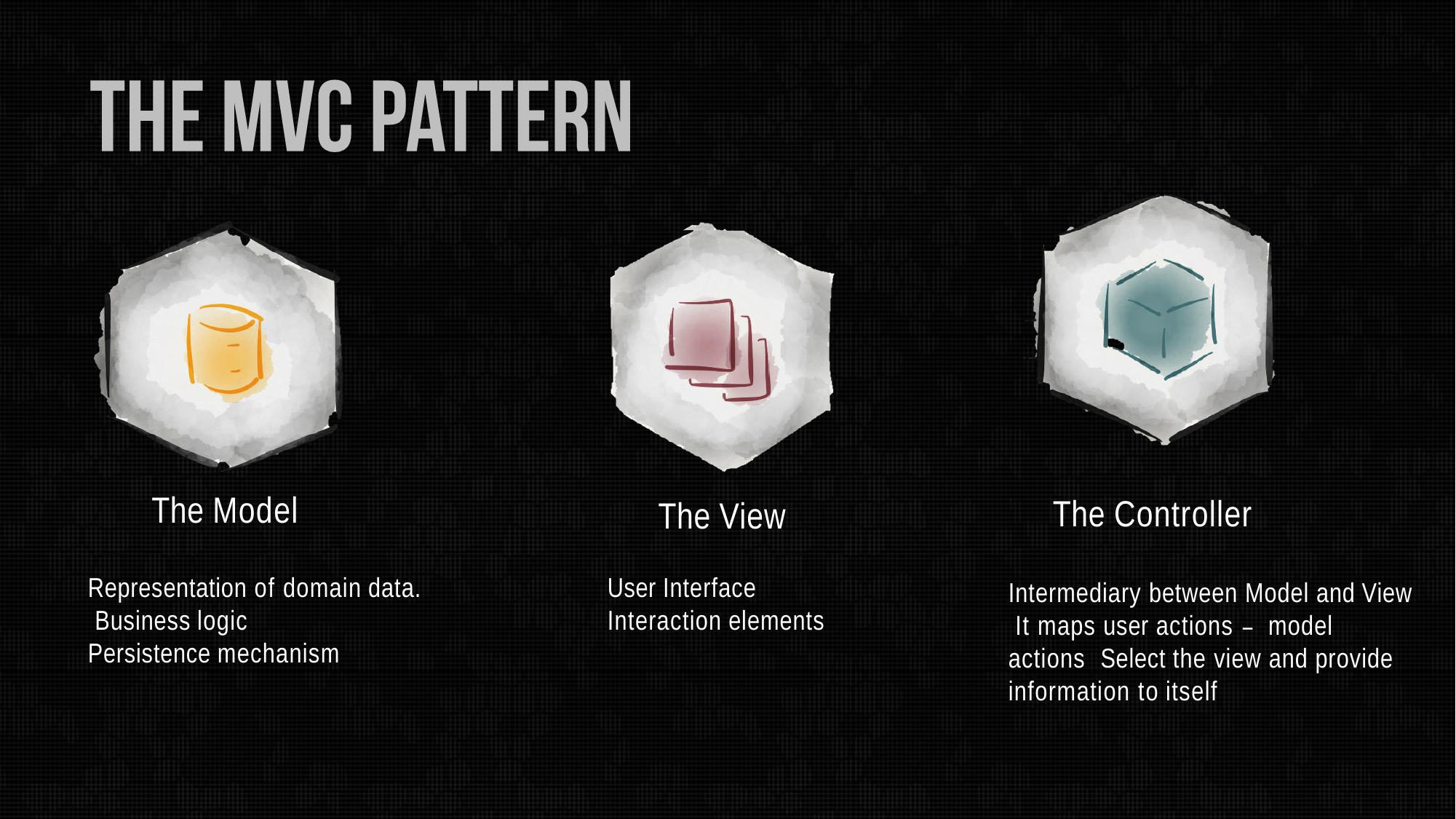

The Model
The Controller
The View
Representation of domain data.  Business logic
Persistence mechanism
User Interface  Interaction elements
Intermediary between Model and View  It maps user actions – model actions  Select the view and provide  information to itself